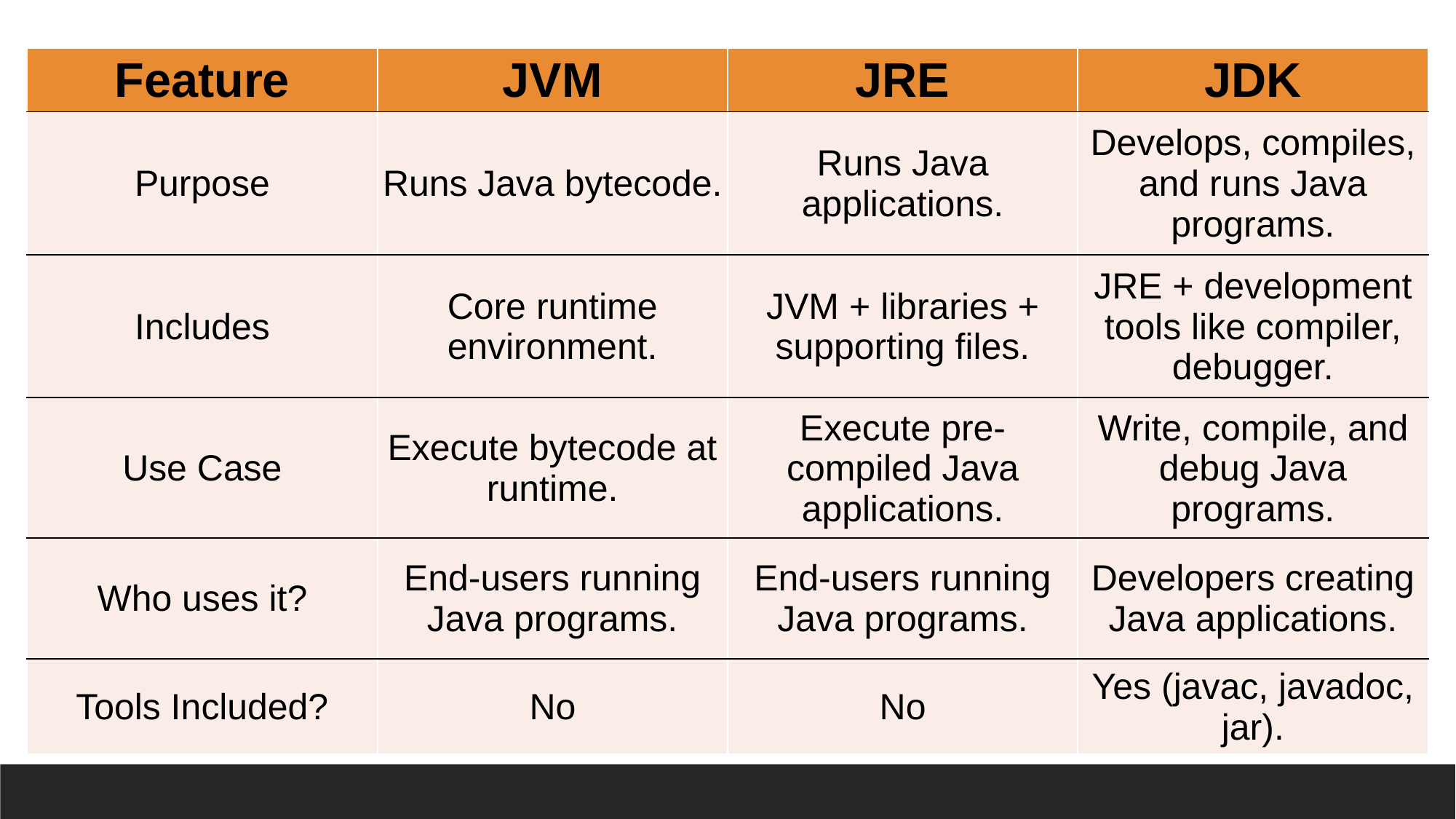

| Feature | JVM | JRE | JDK |
| --- | --- | --- | --- |
| Purpose | Runs Java bytecode. | Runs Java applications. | Develops, compiles, and runs Java programs. |
| Includes | Core runtime environment. | JVM + libraries + supporting files. | JRE + development tools like compiler, debugger. |
| Use Case | Execute bytecode at runtime. | Execute pre-compiled Java applications. | Write, compile, and debug Java programs. |
| Who uses it? | End-users running Java programs. | End-users running Java programs. | Developers creating Java applications. |
| Tools Included? | No | No | Yes (javac, javadoc, jar). |